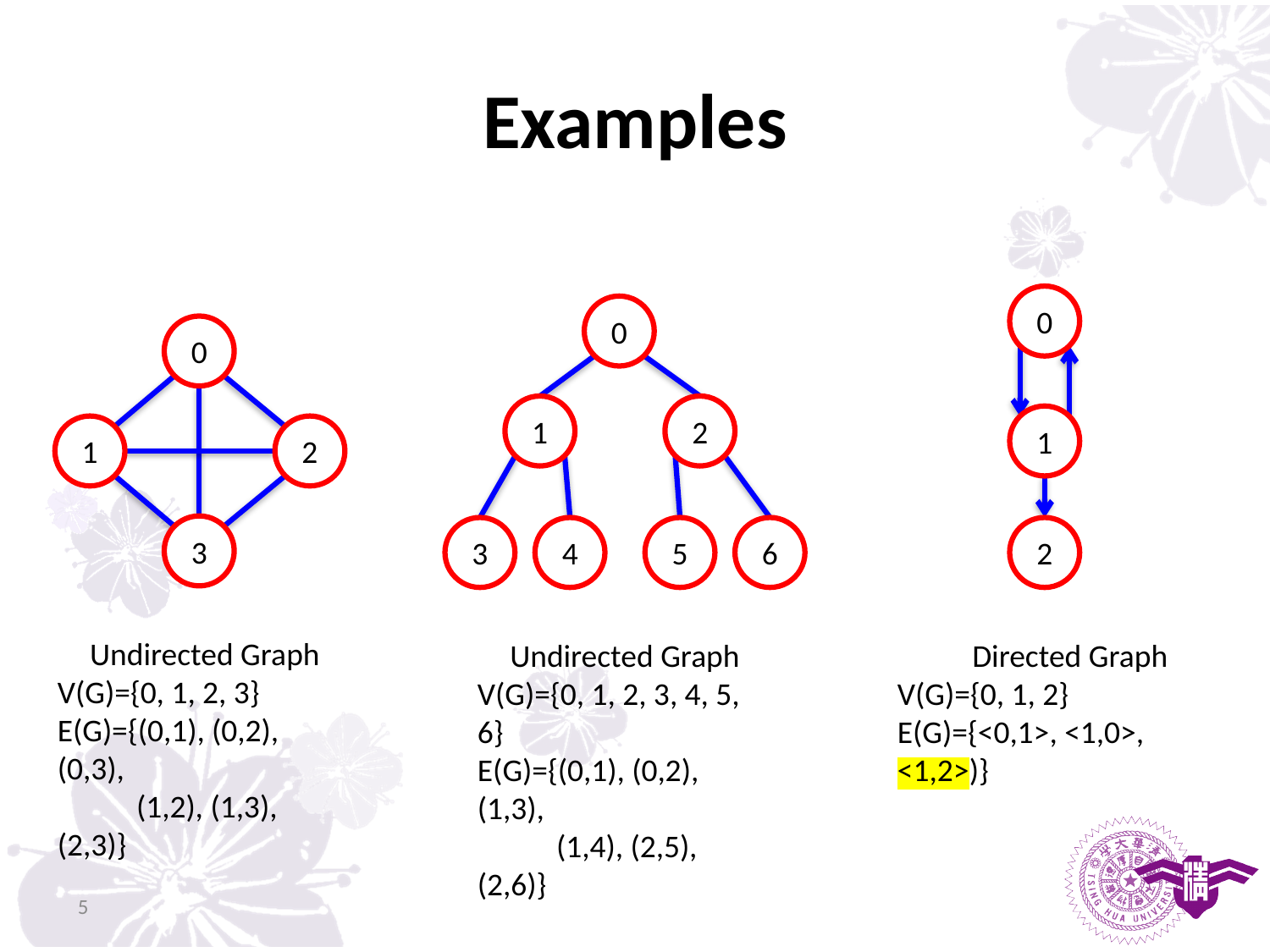

# Examples
0
1
2
0
1
2
3
4
5
6
0
1
2
3
Undirected Graph
V(G)={0, 1, 2, 3}
E(G)={(0,1), (0,2), (0,3),
           (1,2), (1,3), (2,3)}
Undirected Graph
V(G)={0, 1, 2, 3, 4, 5, 6}
E(G)={(0,1), (0,2), (1,3),
           (1,4), (2,5), (2,6)}
Directed Graph
V(G)={0, 1, 2}
E(G)={<0,1>, <1,0>, <1,2>)}
5